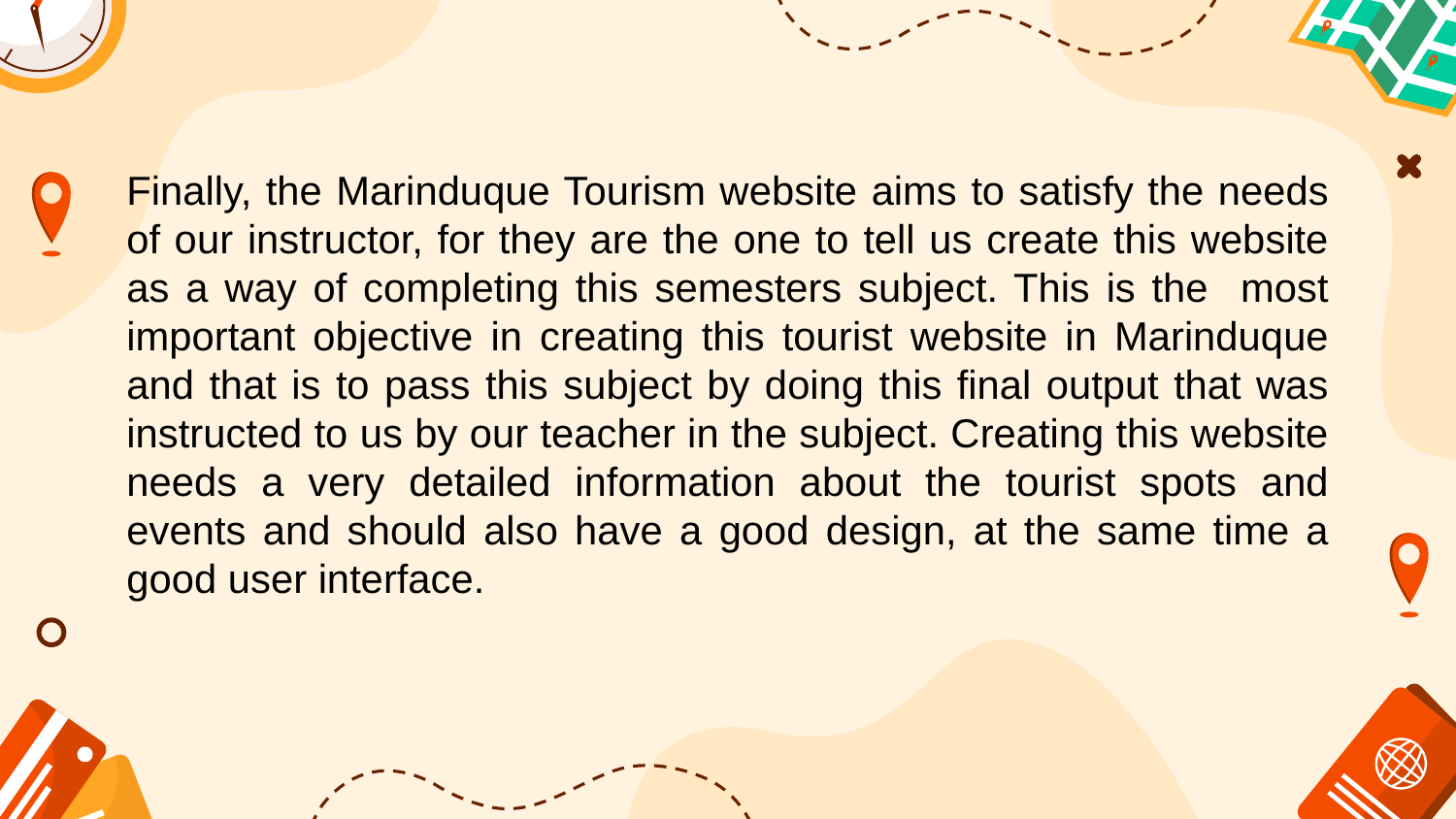

Finally, the Marinduque Tourism website aims to satisfy the needs of our instructor, for they are the one to tell us create this website as a way of completing this semesters subject. This is the  most important objective in creating this tourist website in Marinduque and that is to pass this subject by doing this final output that was instructed to us by our teacher in the subject. Creating this website needs a very detailed information about the tourist spots and events and should also have a good design, at the same time a good user interface.